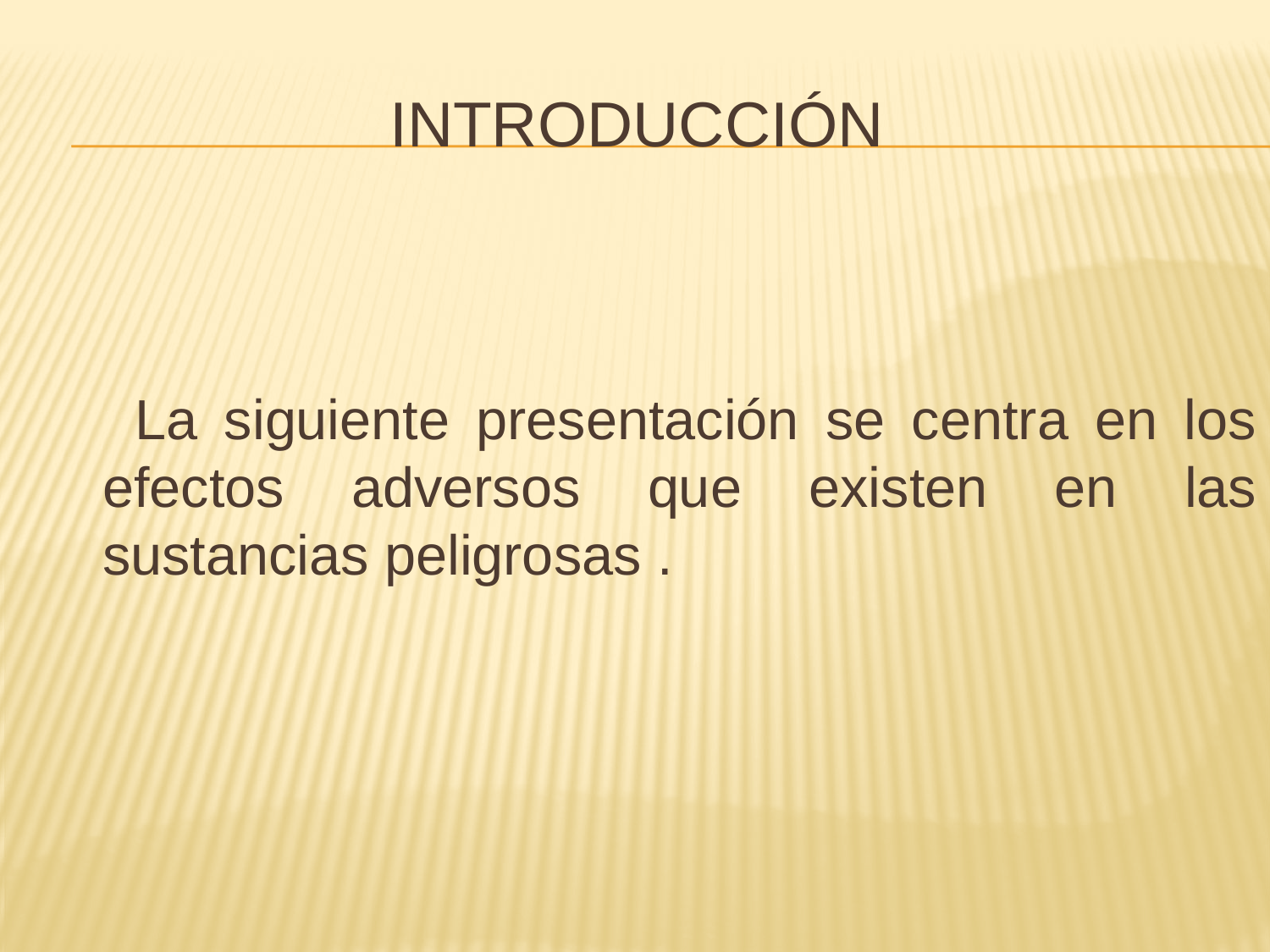

# Introducción
   La siguiente presentación se centra en los efectos adversos que existen en las sustancias peligrosas .